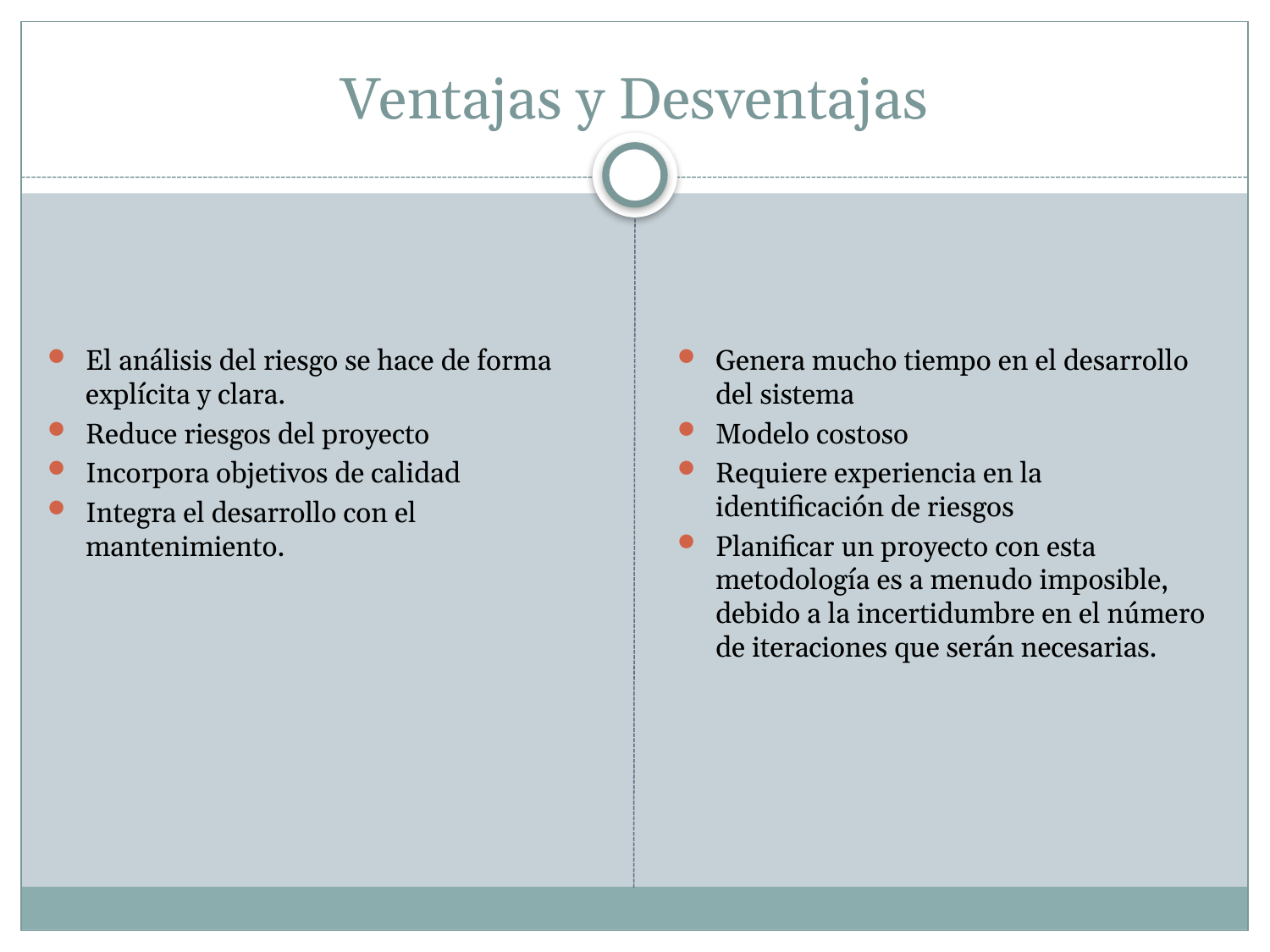

# Ventajas y Desventajas
El análisis del riesgo se hace de forma explícita y clara.
Reduce riesgos del proyecto
Incorpora objetivos de calidad
Integra el desarrollo con el mantenimiento.

Genera mucho tiempo en el desarrollo del sistema
Modelo costoso
Requiere experiencia en la identificación de riesgos
Planificar un proyecto con esta metodología es a menudo imposible, debido a la incertidumbre en el número de iteraciones que serán necesarias.